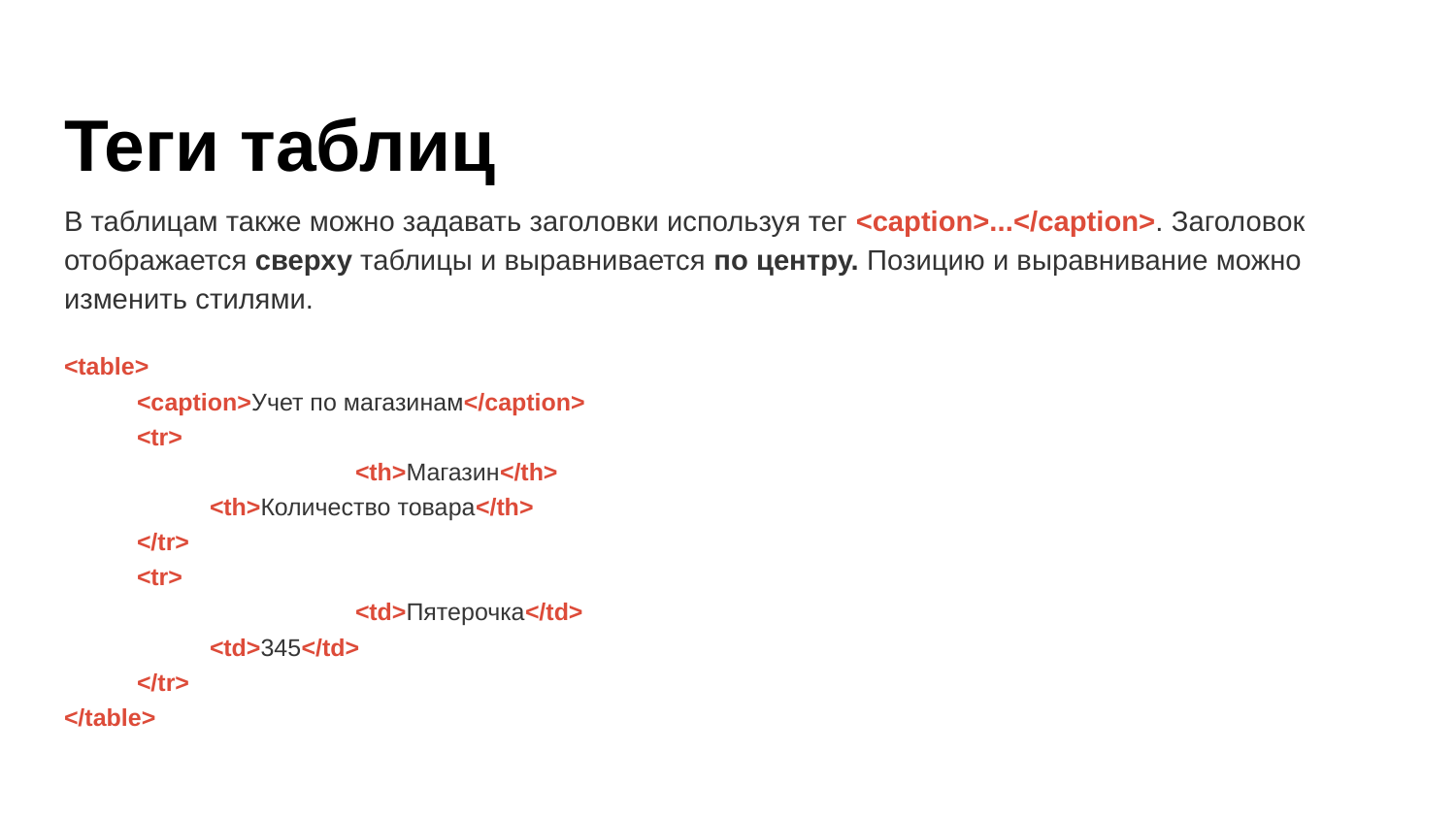

# Теги таблиц
В таблицам также можно задавать заголовки используя тег <caption>...</caption>. Заголовок отображается сверху таблицы и выравнивается по центру. Позицию и выравнивание можно изменить стилями.
<table>
<caption>Учет по магазинам</caption>
<tr>
		<th>Магазин</th>
<th>Количество товара</th>
</tr>
<tr>
		<td>Пятерочка</td>
<td>345</td>
</tr>
</table>